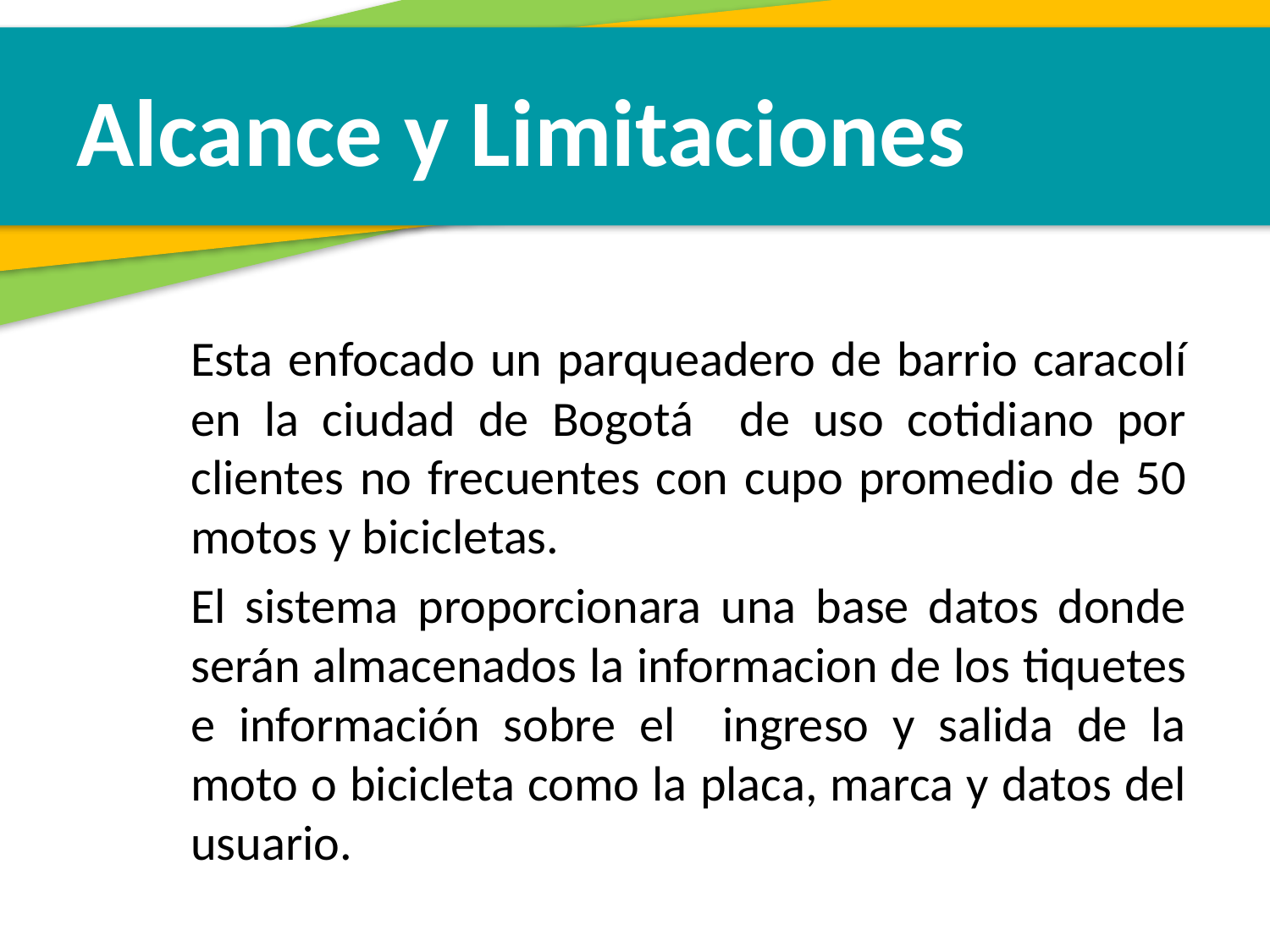

Alcance y Limitaciones
Esta enfocado un parqueadero de barrio caracolí en la ciudad de Bogotá  de uso cotidiano por clientes no frecuentes con cupo promedio de 50 motos y bicicletas.
El sistema proporcionara una base datos donde serán almacenados la informacion de los tiquetes e información sobre el  ingreso y salida de la moto o bicicleta como la placa, marca y datos del usuario.